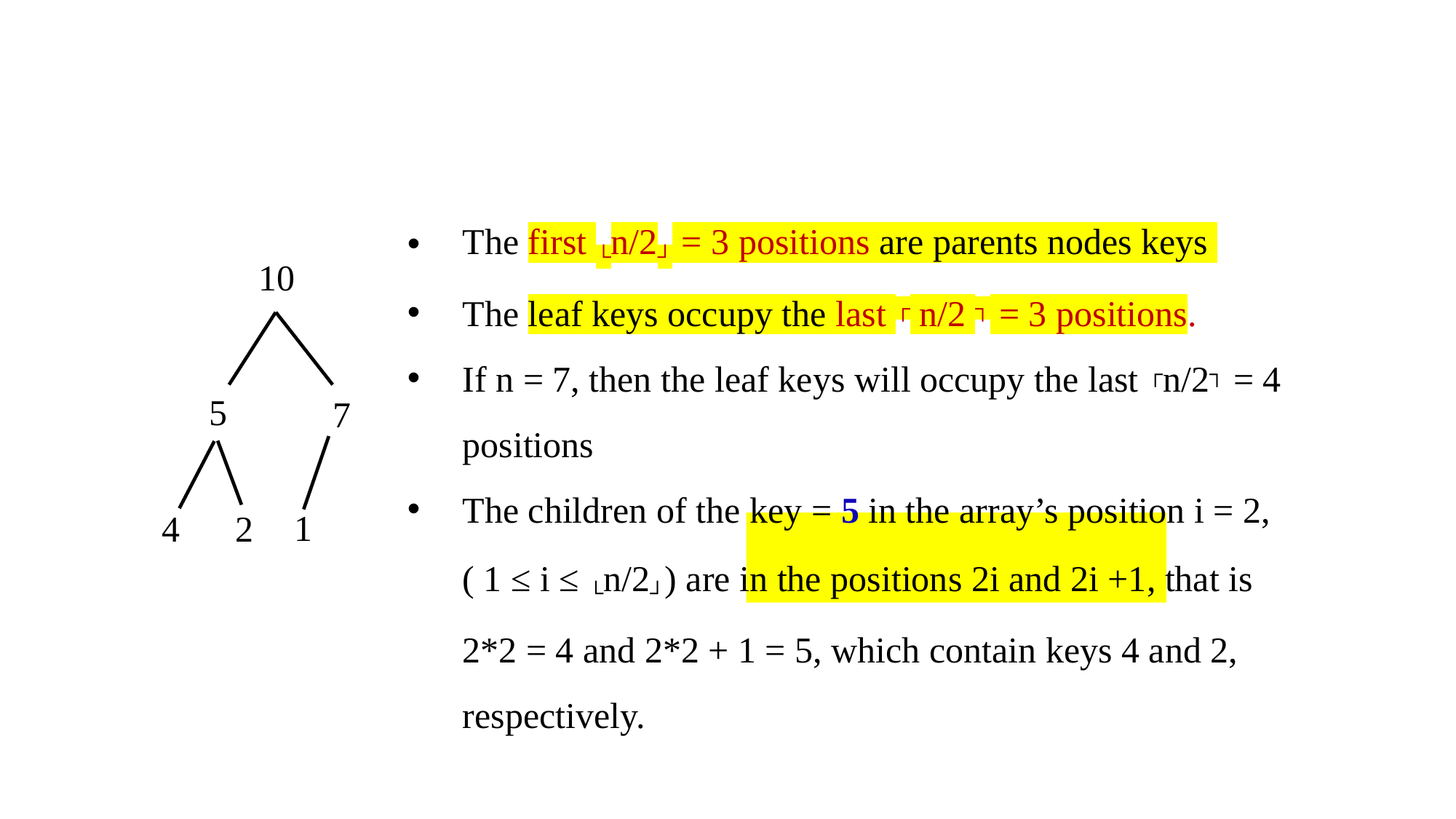

The first └n/2┘ = 3 positions are parents nodes keys
The leaf keys occupy the last ┌ n/2 ┐ = 3 positions.
If n = 7, then the leaf keys will occupy the last ┌n/2┐ = 4 positions
The children of the key = 5 in the array’s position i = 2,   ( 1 ≤ i ≤ └n/2┘) are in the positions 2i and 2i +1, that is 2*2 = 4 and 2*2 + 1 = 5, which contain keys 4 and 2, respectively.

10

5
7

1
2
4